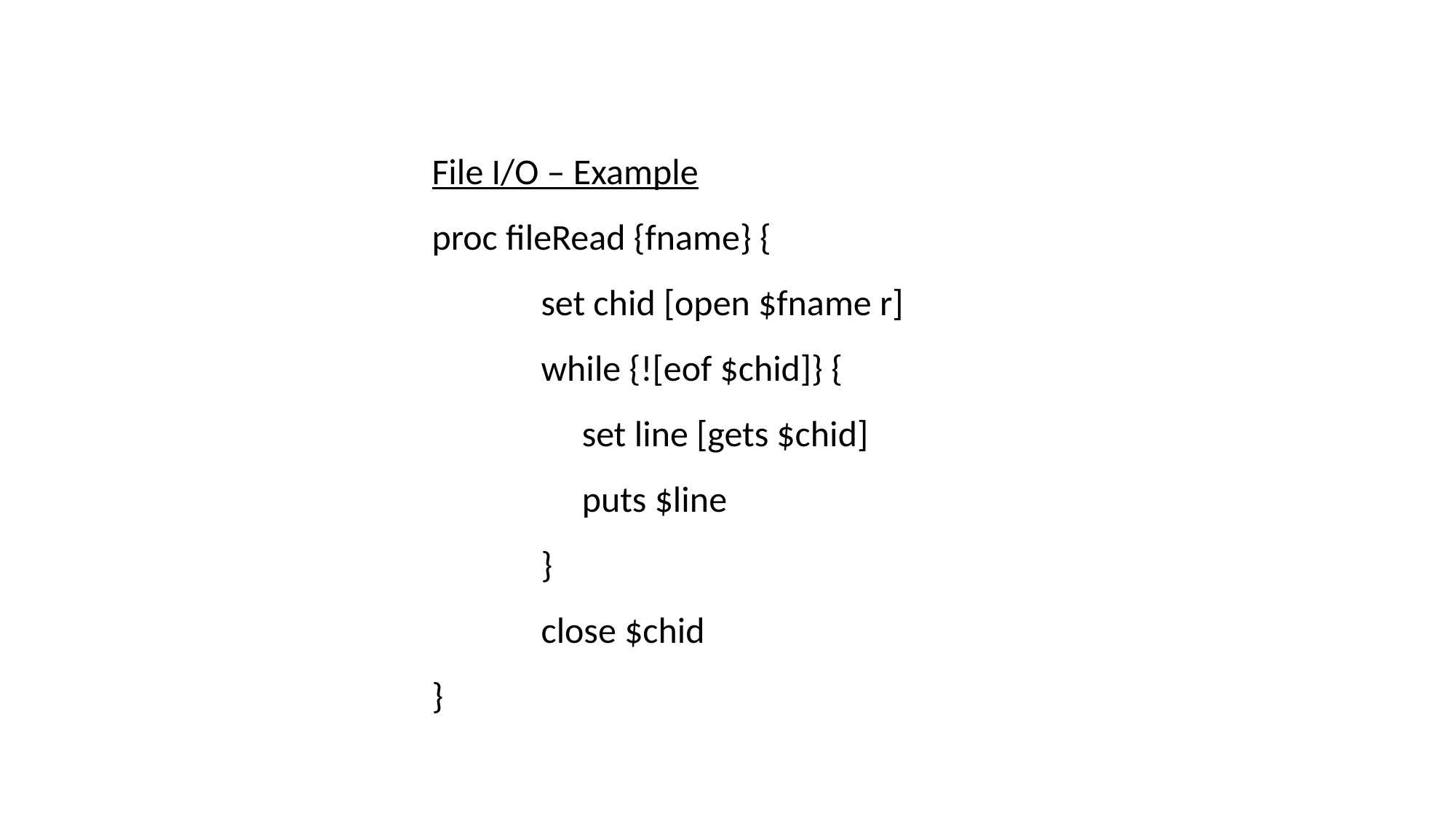

File I/O – Example
proc fileRead {fname} {
	set chid [open $fname r]
	while {![eof $chid]} {
	     set line [gets $chid]
	     puts $line
	}
	close $chid
}